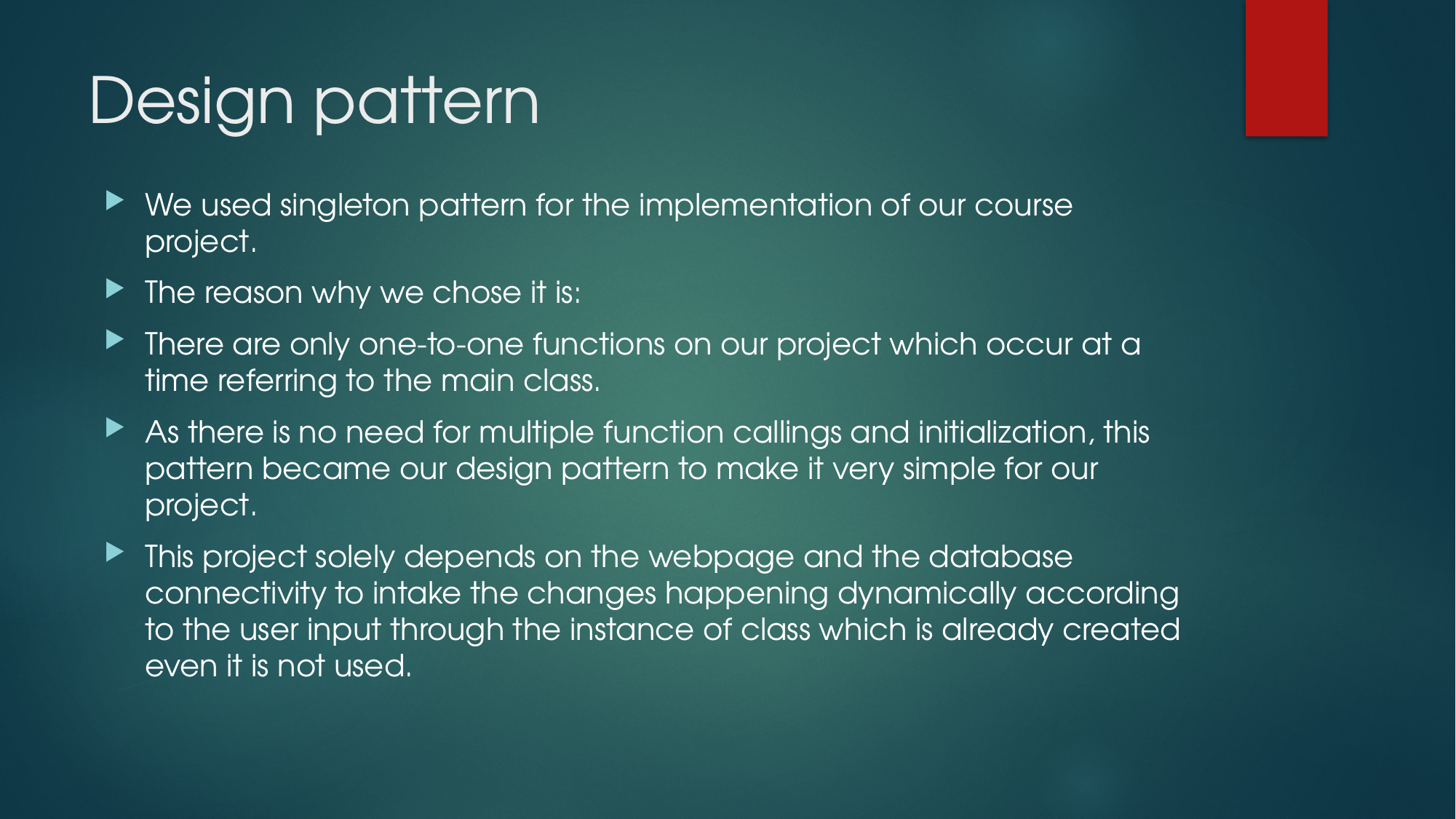

# Design pattern
We used singleton pattern for the implementation of our course project.
The reason why we chose it is:
There are only one-to-one functions on our project which occur at a time referring to the main class.
As there is no need for multiple function callings and initialization, this pattern became our design pattern to make it very simple for our project.
This project solely depends on the webpage and the database connectivity to intake the changes happening dynamically according to the user input through the instance of class which is already created even it is not used.